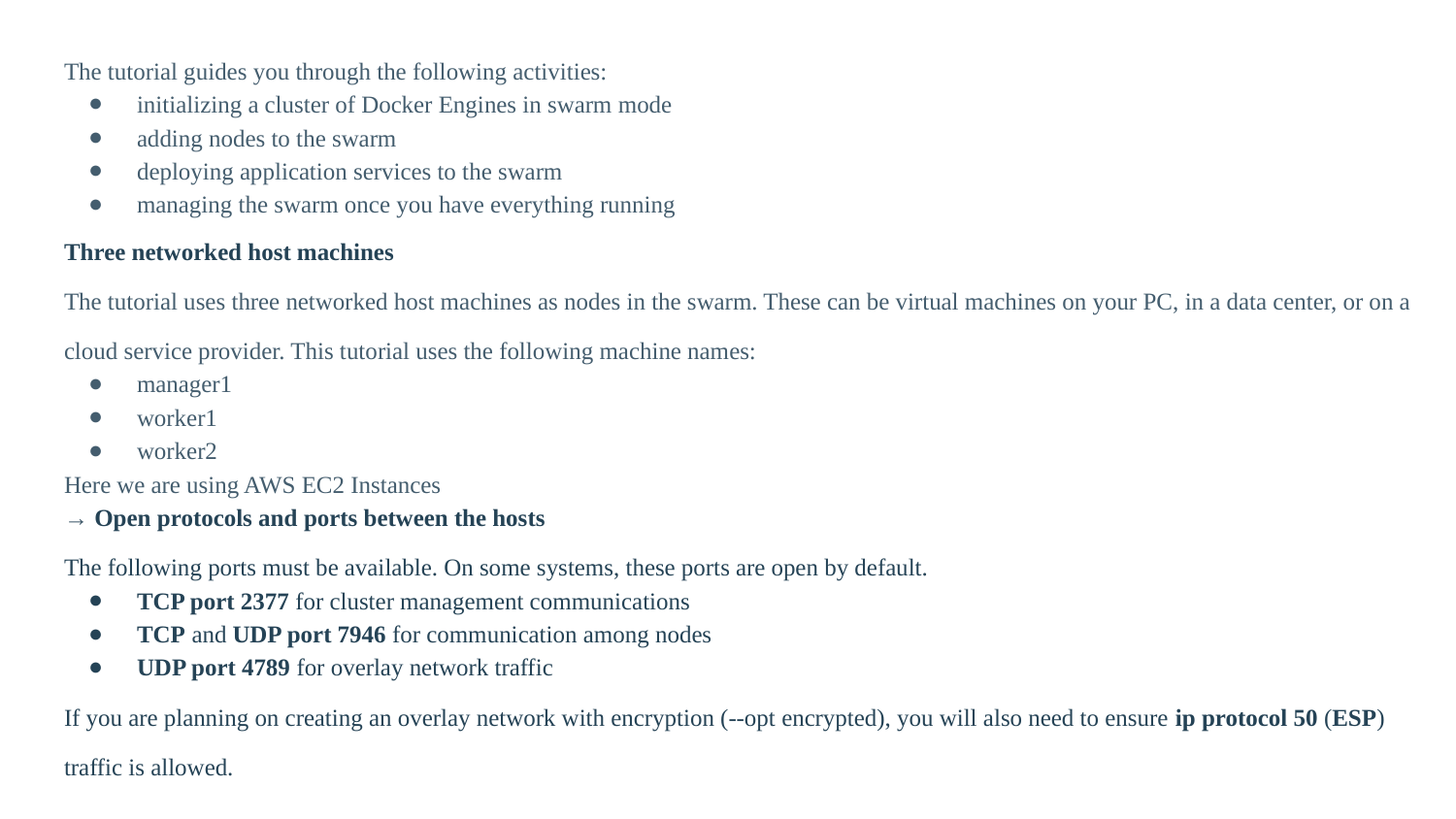

The tutorial guides you through the following activities:
initializing a cluster of Docker Engines in swarm mode
adding nodes to the swarm
deploying application services to the swarm
managing the swarm once you have everything running
Three networked host machines
The tutorial uses three networked host machines as nodes in the swarm. These can be virtual machines on your PC, in a data center, or on a cloud service provider. This tutorial uses the following machine names:
manager1
worker1
worker2
Here we are using AWS EC2 Instances
→ Open protocols and ports between the hosts
The following ports must be available. On some systems, these ports are open by default.
TCP port 2377 for cluster management communications
TCP and UDP port 7946 for communication among nodes
UDP port 4789 for overlay network traffic
If you are planning on creating an overlay network with encryption (--opt encrypted), you will also need to ensure ip protocol 50 (ESP) traffic is allowed.